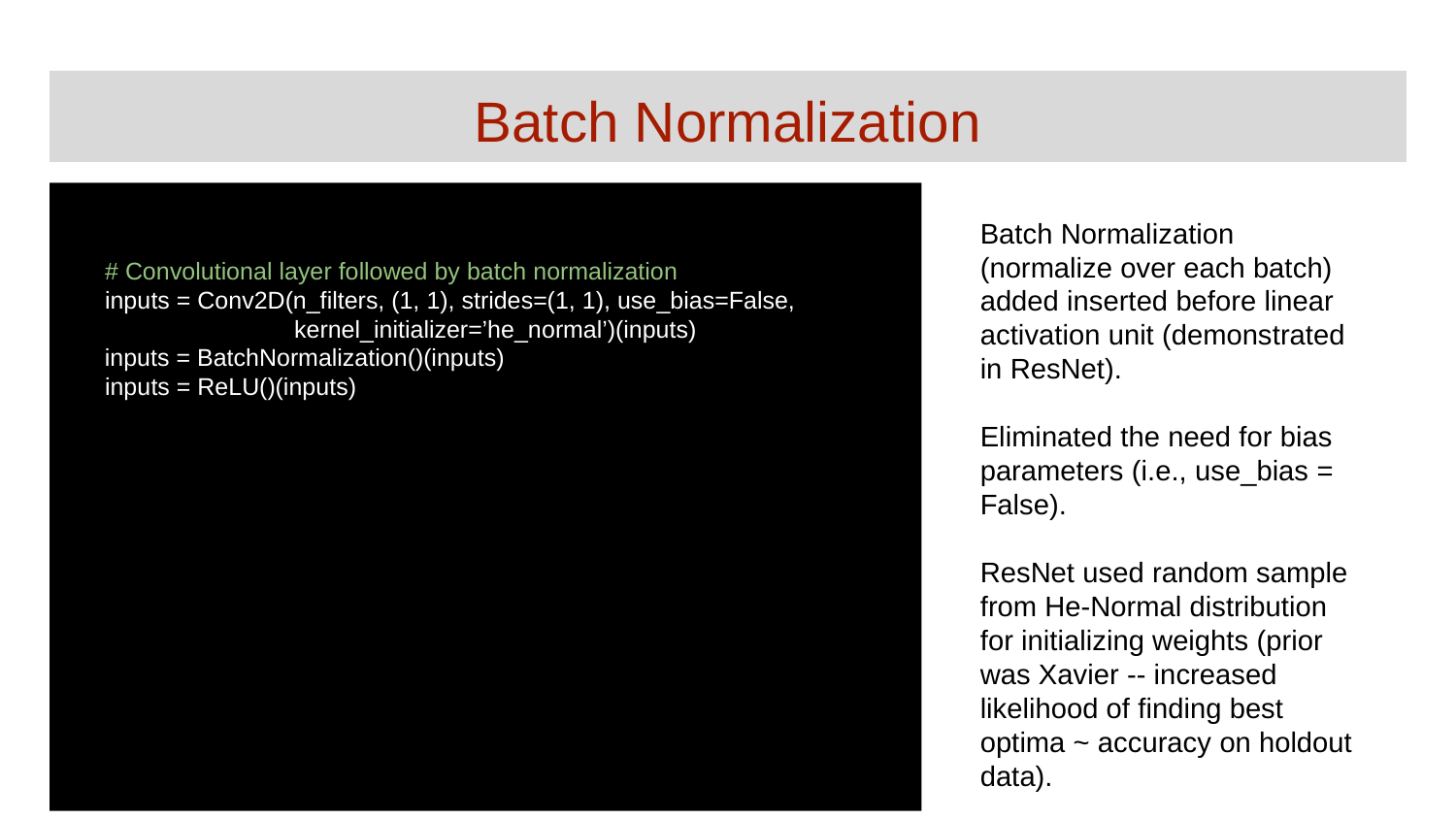

# Batch Normalization

      # Convolutional layer followed by batch normalization
      inputs = Conv2D(n_filters, (1, 1), strides=(1, 1), use_bias=False,
                                  kernel_initializer=’he_normal’)(inputs)
      inputs = BatchNormalization()(inputs)
      inputs = ReLU()(inputs)

Batch Normalization (normalize over each batch) added inserted before linear activation unit (demonstrated in ResNet).

Eliminated the need for bias parameters (i.e., use_bias = False).

ResNet used random sample from He-Normal distribution for initializing weights (prior was Xavier -- increased likelihood of finding best optima ~ accuracy on holdout data).